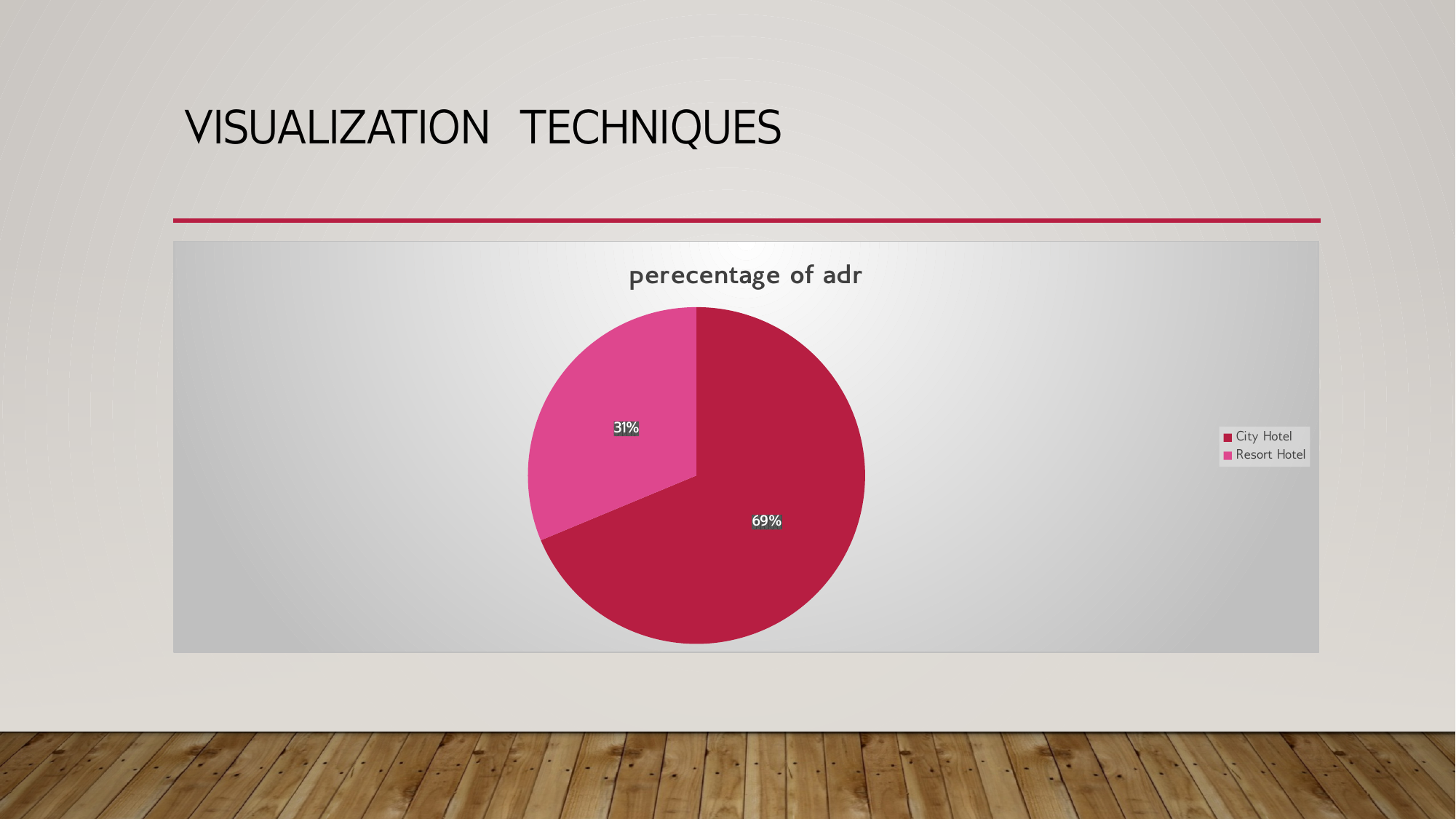

# Visualization  techniques

### Chart: perecentage of adr

| Category | Sum of adr | Average of adr | perecentage of adr |
|---|---|---|---|
| City Hotel | 8353803.239999724 | 105.3044653977023 | 0.6871250202835566 |
| Resort Hotel | 3803814.3600000255 | 94.95292960559225 | 0.3128749797164229 |